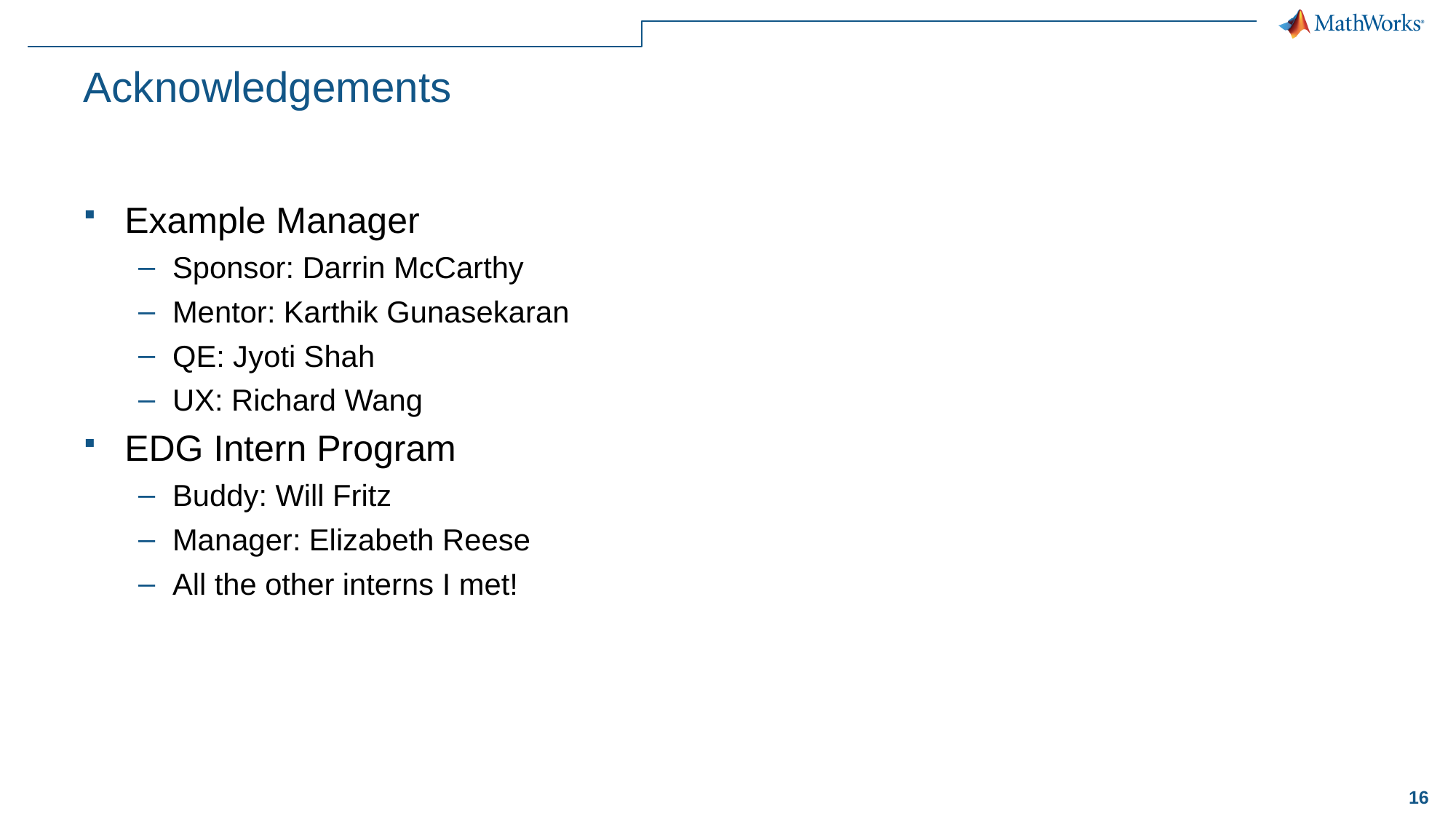

# Acknowledgements
Example Manager
Sponsor: Darrin McCarthy
Mentor: Karthik Gunasekaran
QE: Jyoti Shah
UX: Richard Wang
EDG Intern Program
Buddy: Will Fritz
Manager: Elizabeth Reese
All the other interns I met!